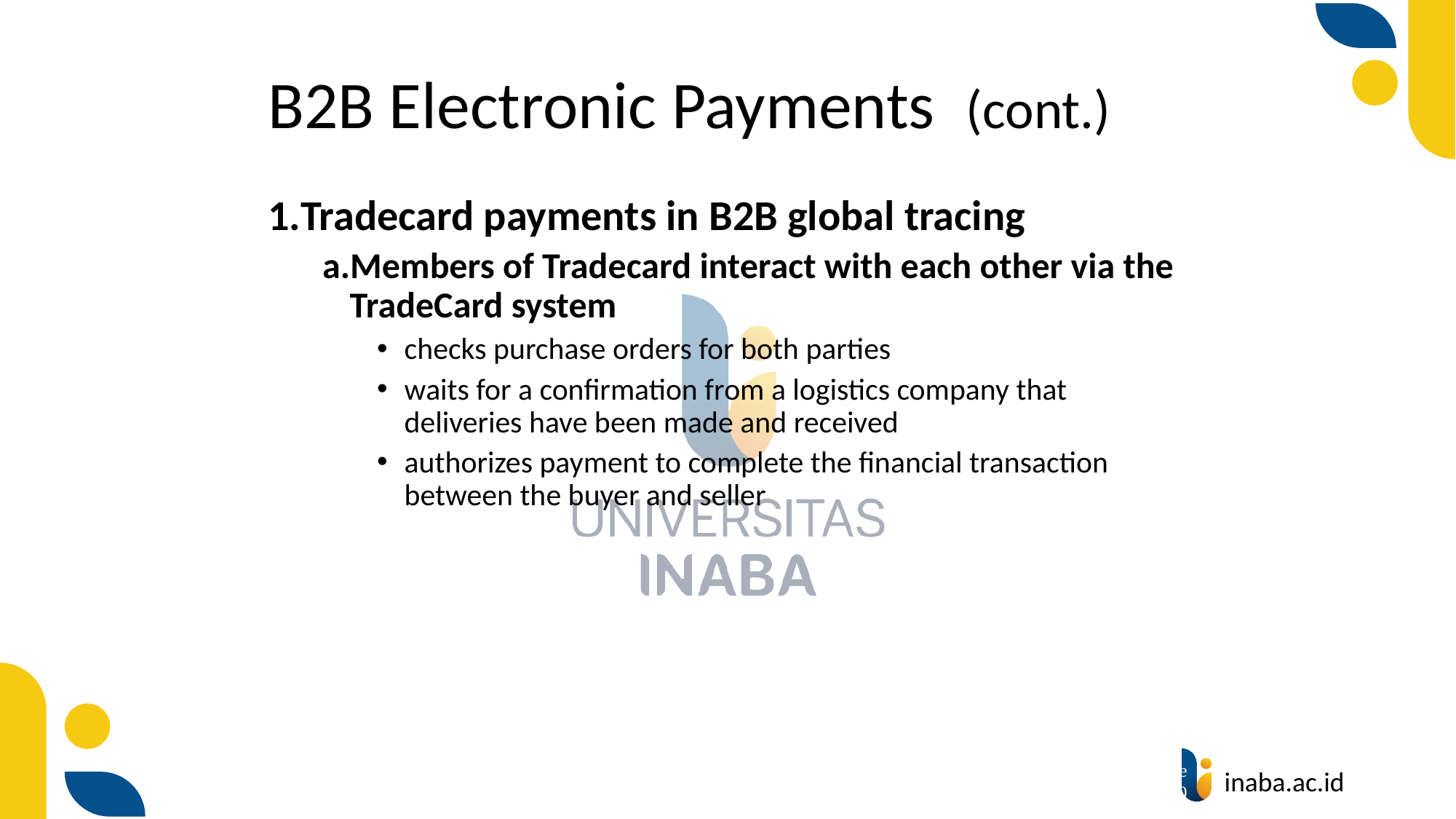

# B2B Electronic Payments  (cont.)
Tradecard payments in B2B global tracing
Members of Tradecard interact with each other via the TradeCard system
checks purchase orders for both parties
waits for a confirmation from a logistics company that deliveries have been made and received
authorizes payment to complete the financial transaction between the buyer and seller

65
© Prentice Hall 2020